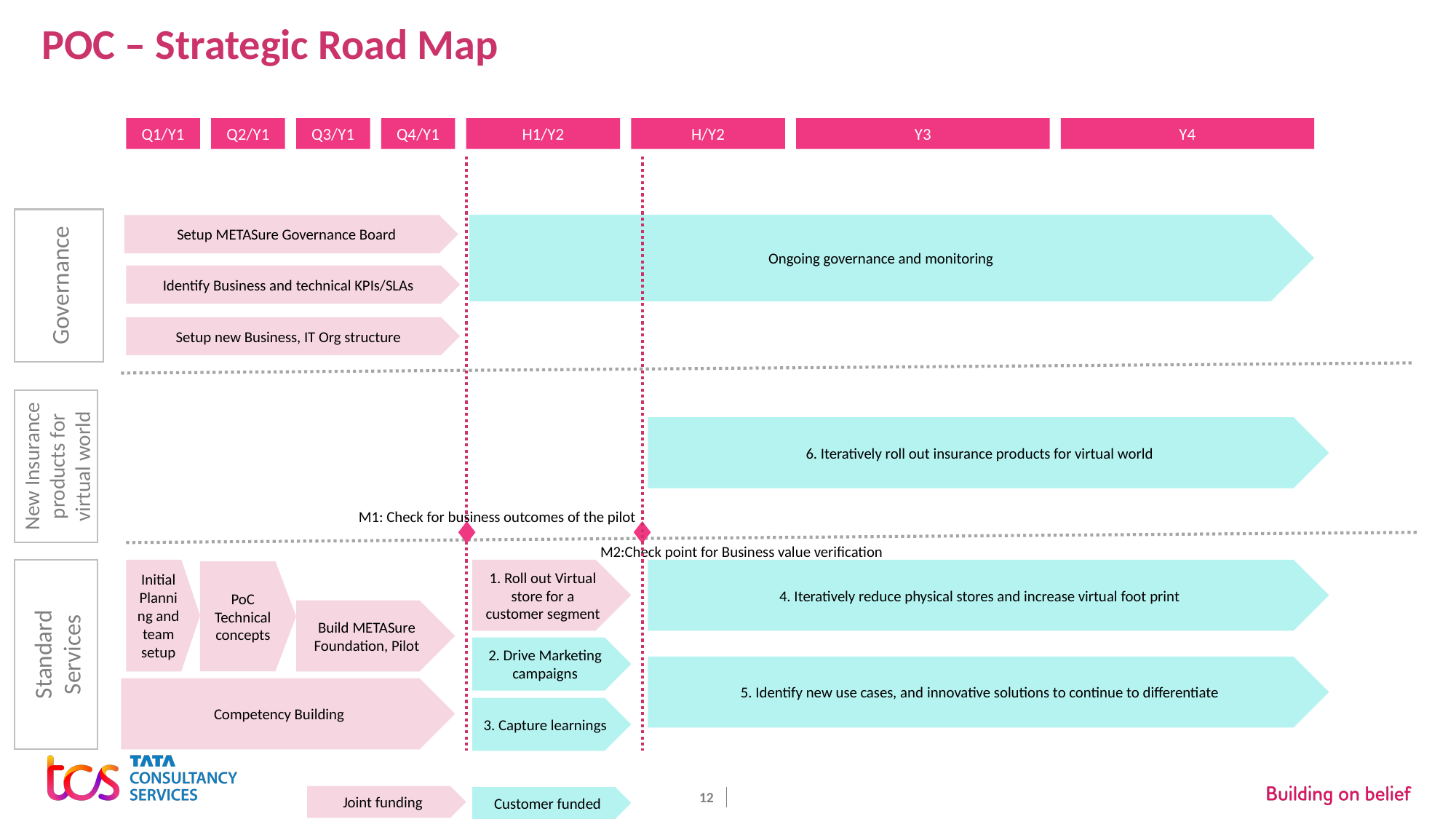

# POC – Strategic Road Map
Q1/Y1
Q2/Y1
Q3/Y1
Q4/Y1
H1/Y2
H/Y2
Y3
Y4
Governance
Ongoing governance and monitoring
Setup METASure Governance Board
Identify Business and technical KPIs/SLAs
Setup new Business, IT Org structure
New Insurance products for virtual world
6. Iteratively roll out insurance products for virtual world
M1: Check for business outcomes of the pilot

M2:Check point for Business value verification
Standard Services
Initial Planning and team setup
1. Roll out Virtual store for a customer segment
4. Iteratively reduce physical stores and increase virtual foot print
PoC
Technical concepts
Build METASure Foundation, Pilot
2. Drive Marketing campaigns
5. Identify new use cases, and innovative solutions to continue to differentiate
Competency Building
3. Capture learnings
Joint funding
Customer funded